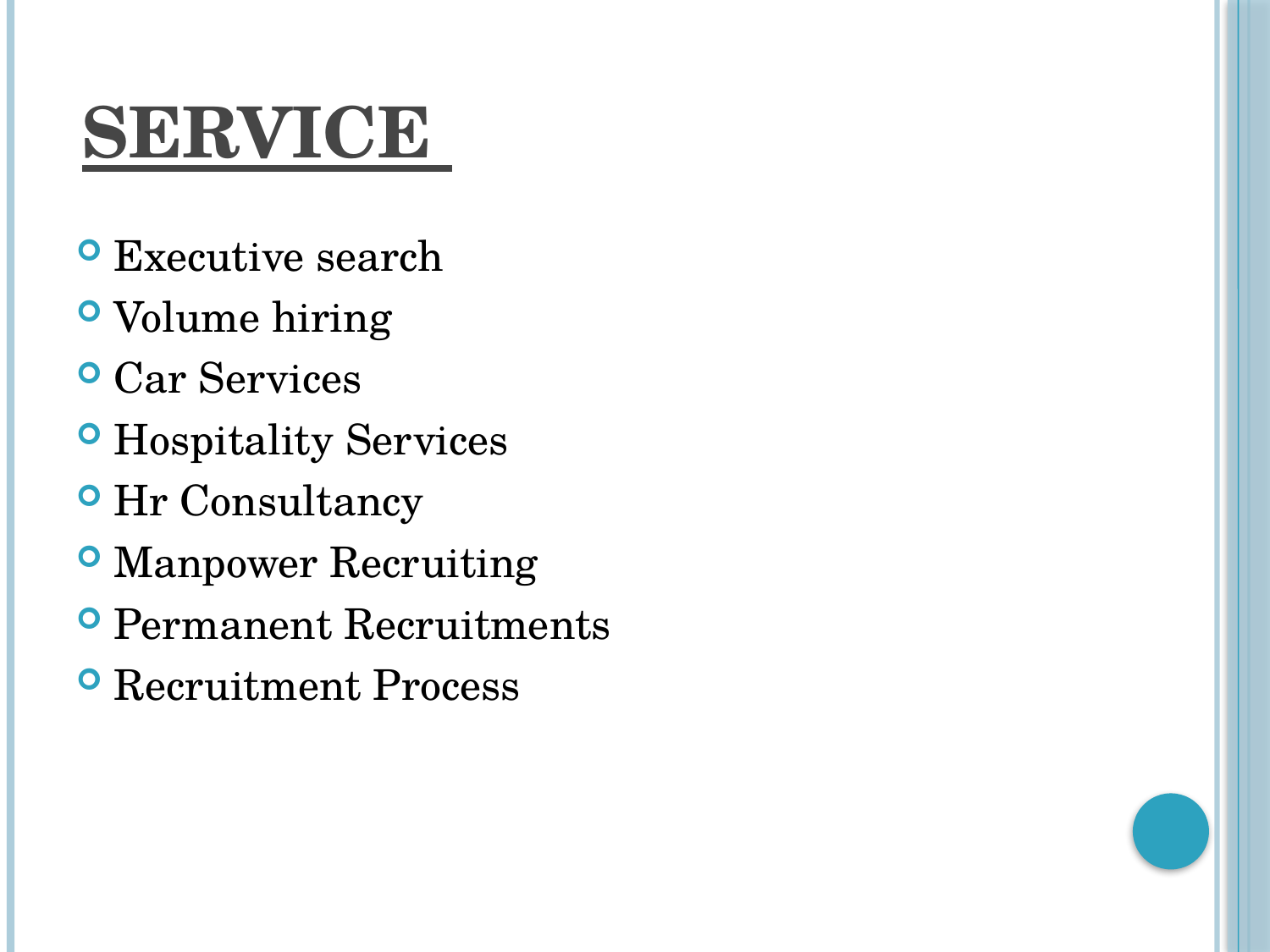

# Service
Executive search
Volume hiring
Car Services
Hospitality Services
Hr Consultancy
Manpower Recruiting
Permanent Recruitments
Recruitment Process